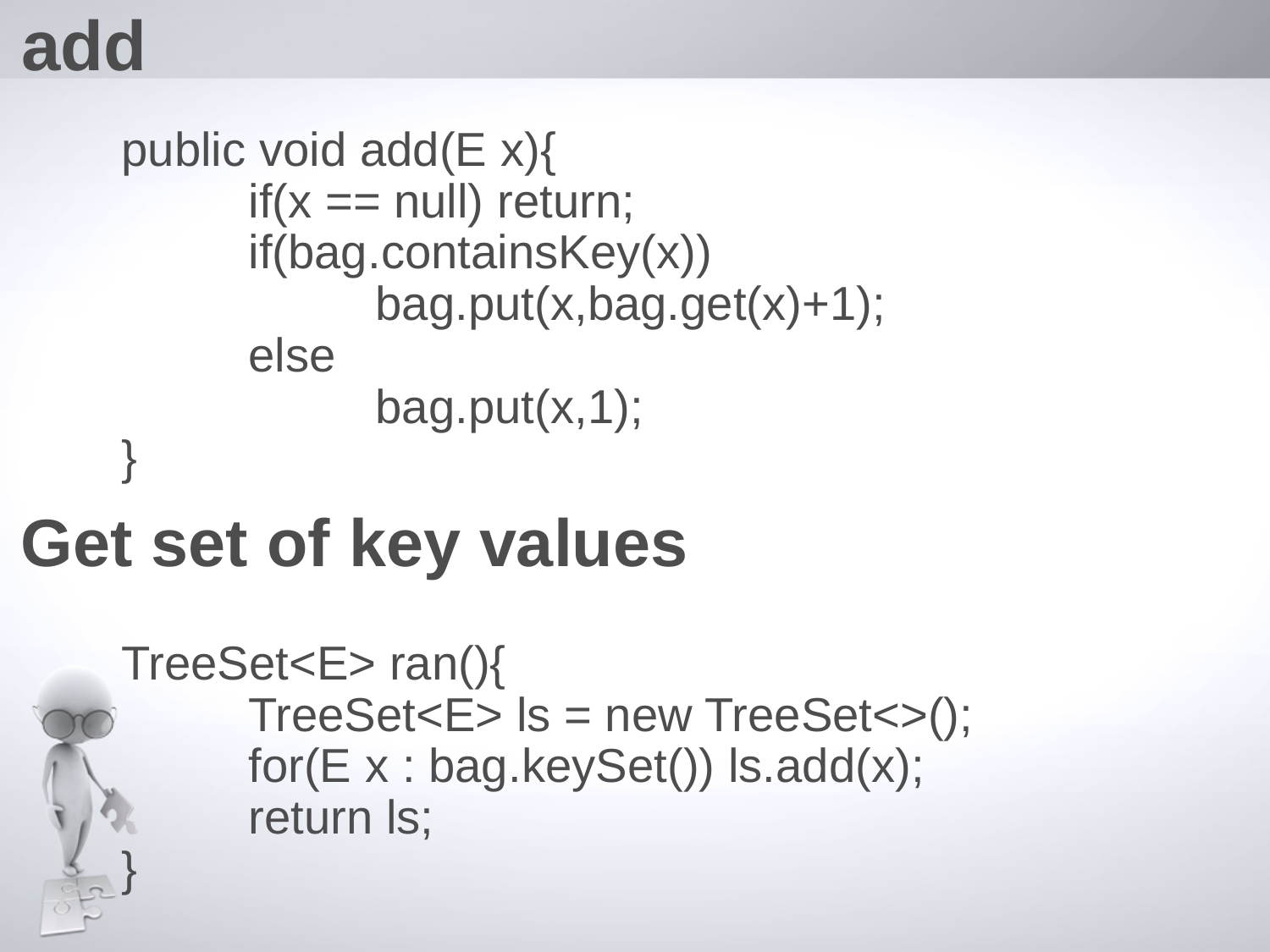

add
public void add(E x){
	if(x == null) return;
	if(bag.containsKey(x))
		bag.put(x,bag.get(x)+1);
	else
		bag.put(x,1);
}

TreeSet<E> ran(){
	TreeSet<E> ls = new TreeSet<>();
	for(E x : bag.keySet()) ls.add(x);
	return ls;
}
Get set of key values